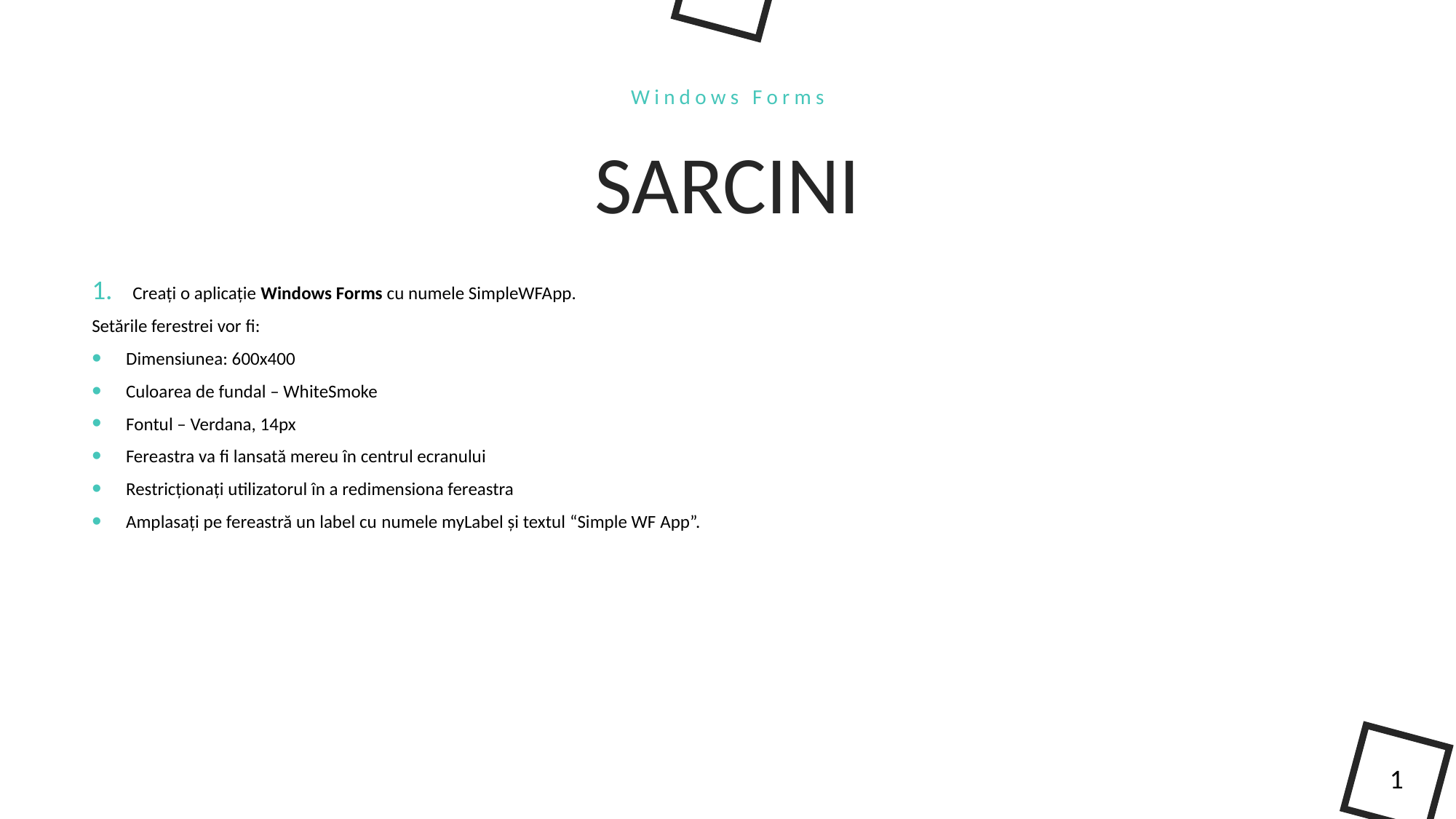

Windows Forms
SARCINI
Creați o aplicație Windows Forms cu numele SimpleWFApp.
Setările ferestrei vor fi:
Dimensiunea: 600x400
Culoarea de fundal – WhiteSmoke
Fontul – Verdana, 14px
Fereastra va fi lansată mereu în centrul ecranului
Restricționați utilizatorul în a redimensiona fereastra
Amplasați pe fereastră un label cu numele myLabel și textul “Simple WF App”.